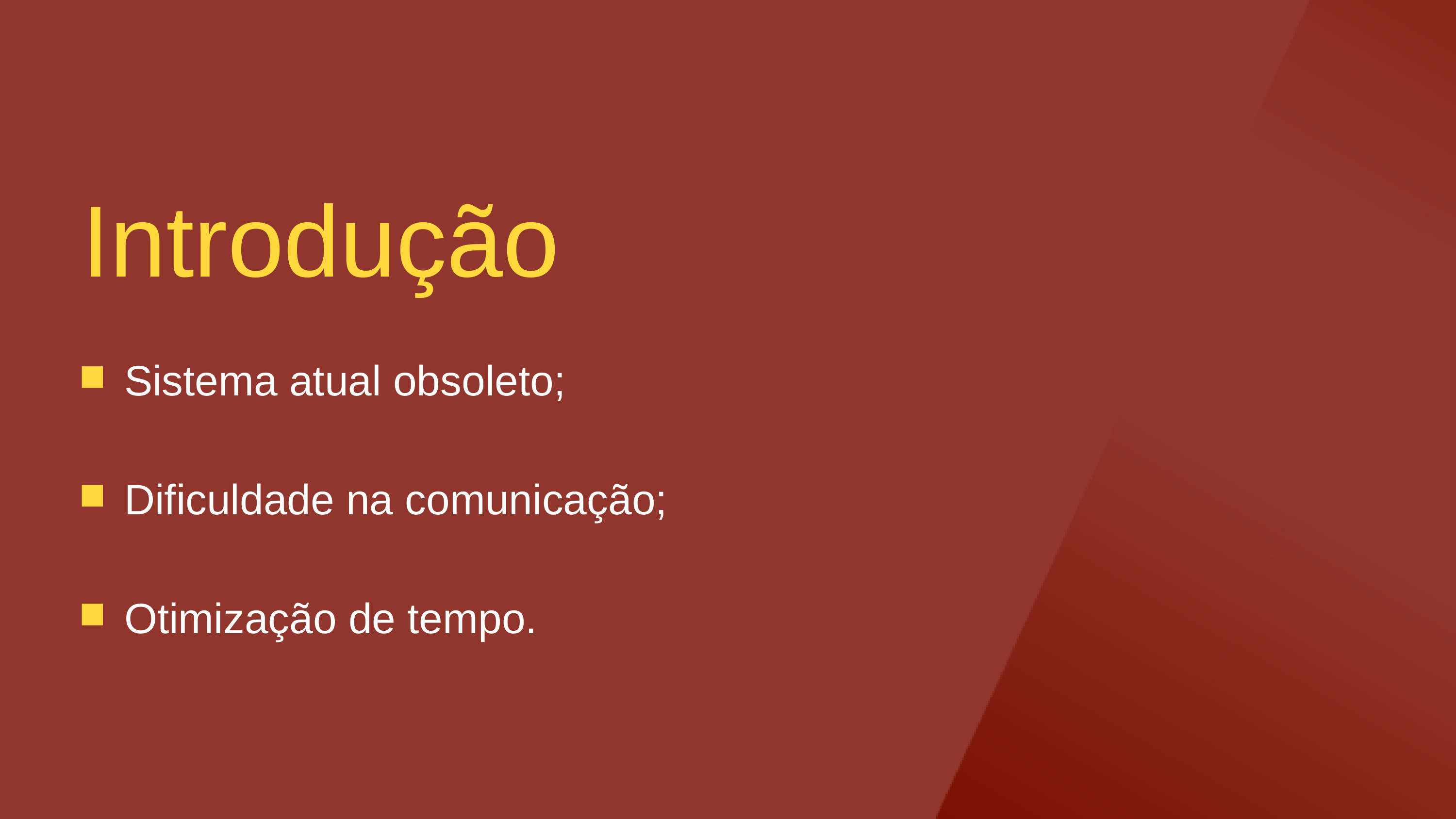

Introdução
Sistema atual obsoleto;

Dificuldade na comunicação;

Otimização de tempo.